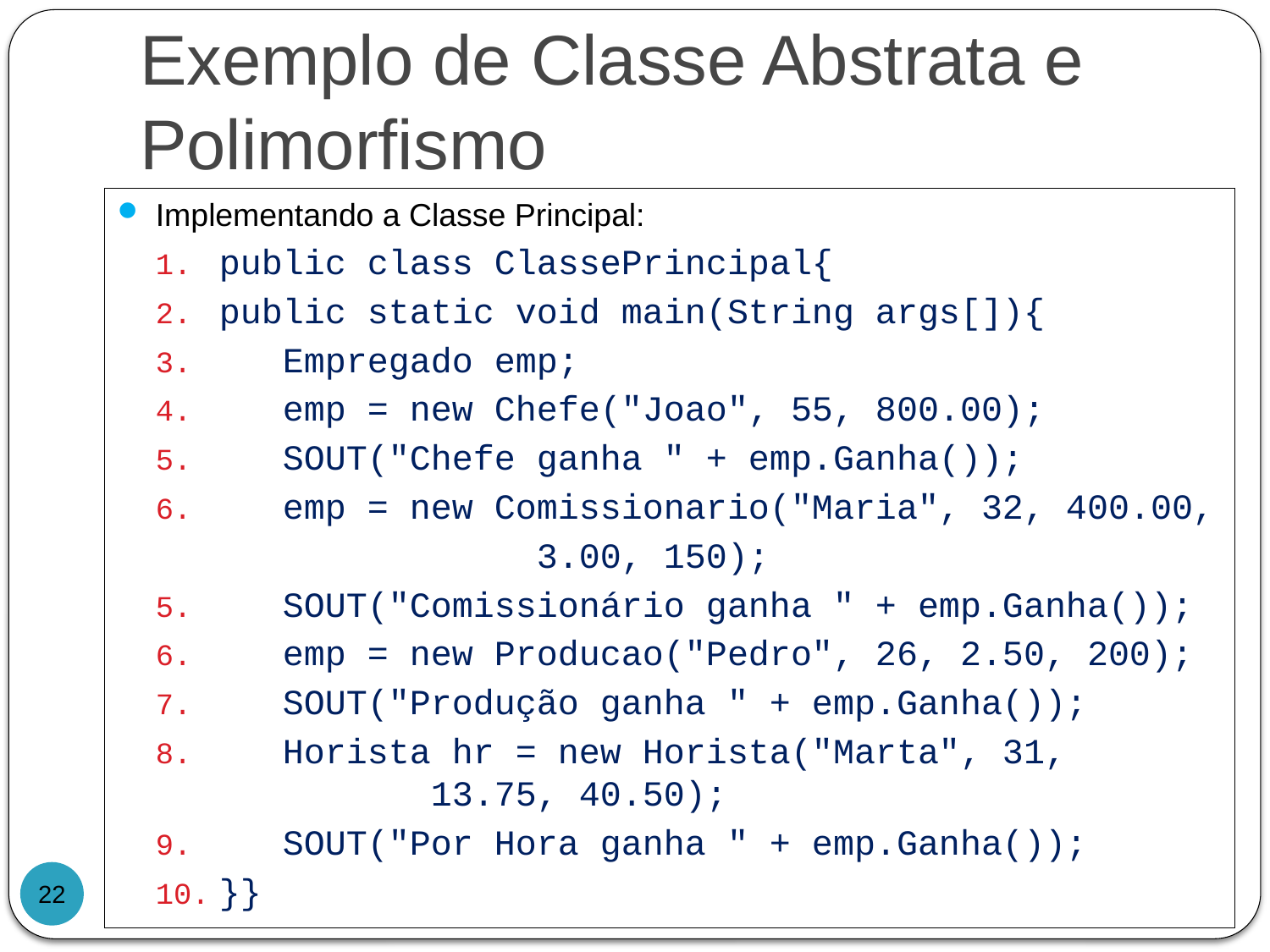

# Exemplo de Classe Abstrata e Polimorfismo
Implementando a Classe Principal:
public class ClassePrincipal{
public static void main(String args[]){
   Empregado emp;
   emp = new Chefe("Joao", 55, 800.00);
   SOUT("Chefe ganha " + emp.Ganha());
   emp = new Comissionario("Maria", 32, 400.00,
			3.00, 150);
   SOUT("Comissionário ganha " + emp.Ganha());
   emp = new Producao("Pedro", 26, 2.50, 200);
   SOUT("Produção ganha " + emp.Ganha());
   Horista hr = new Horista("Marta", 31, 	     	    13.75, 40.50);
   SOUT("Por Hora ganha " + emp.Ganha());
}}
22